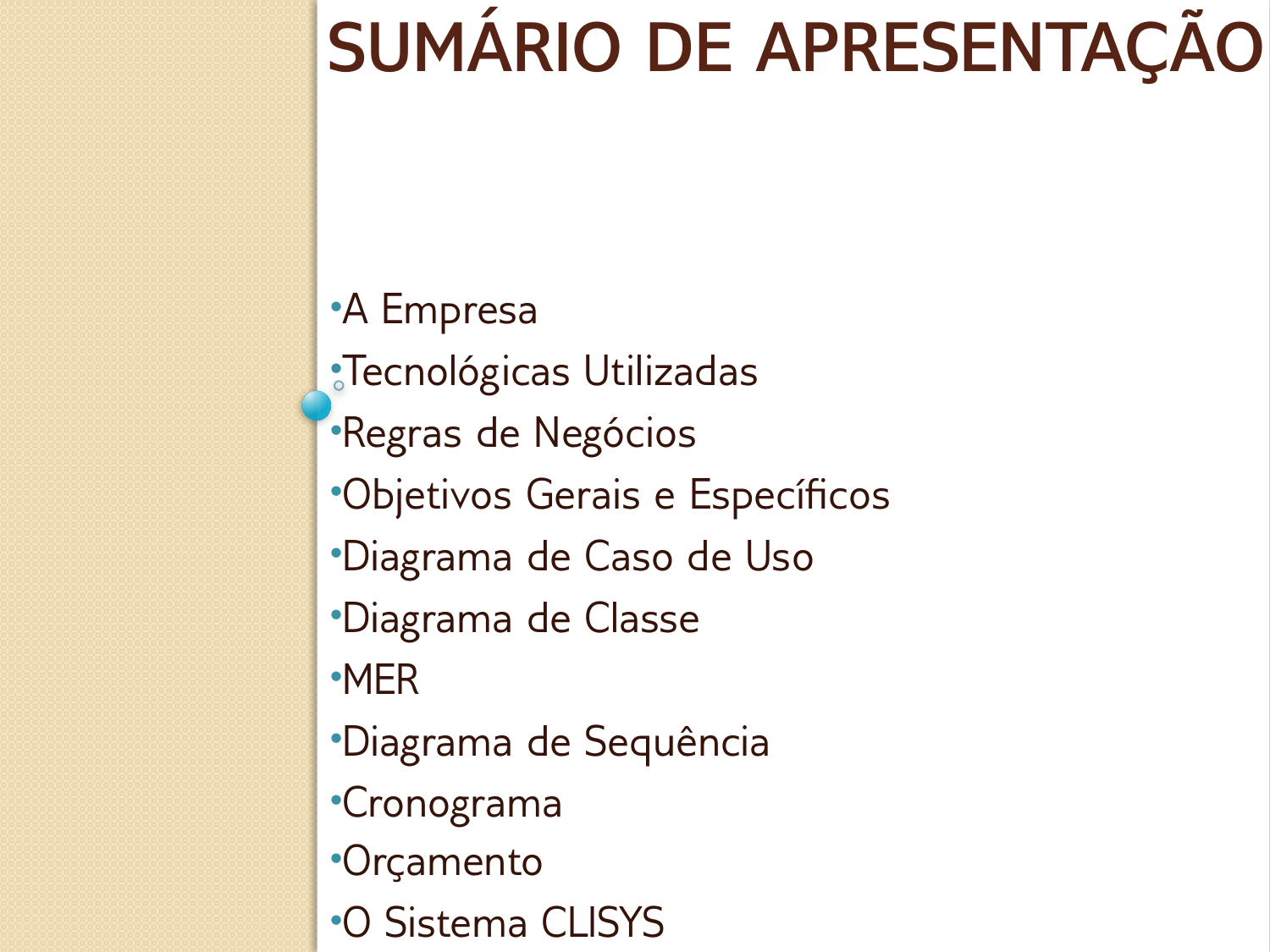

# Sumário de apresentação
A Empresa
Tecnológicas Utilizadas
Regras de Negócios
Objetivos Gerais e Específicos
Diagrama de Caso de Uso
Diagrama de Classe
MER
Diagrama de Sequência
Cronograma
Orçamento
O Sistema CLISYS
Considerações Finais